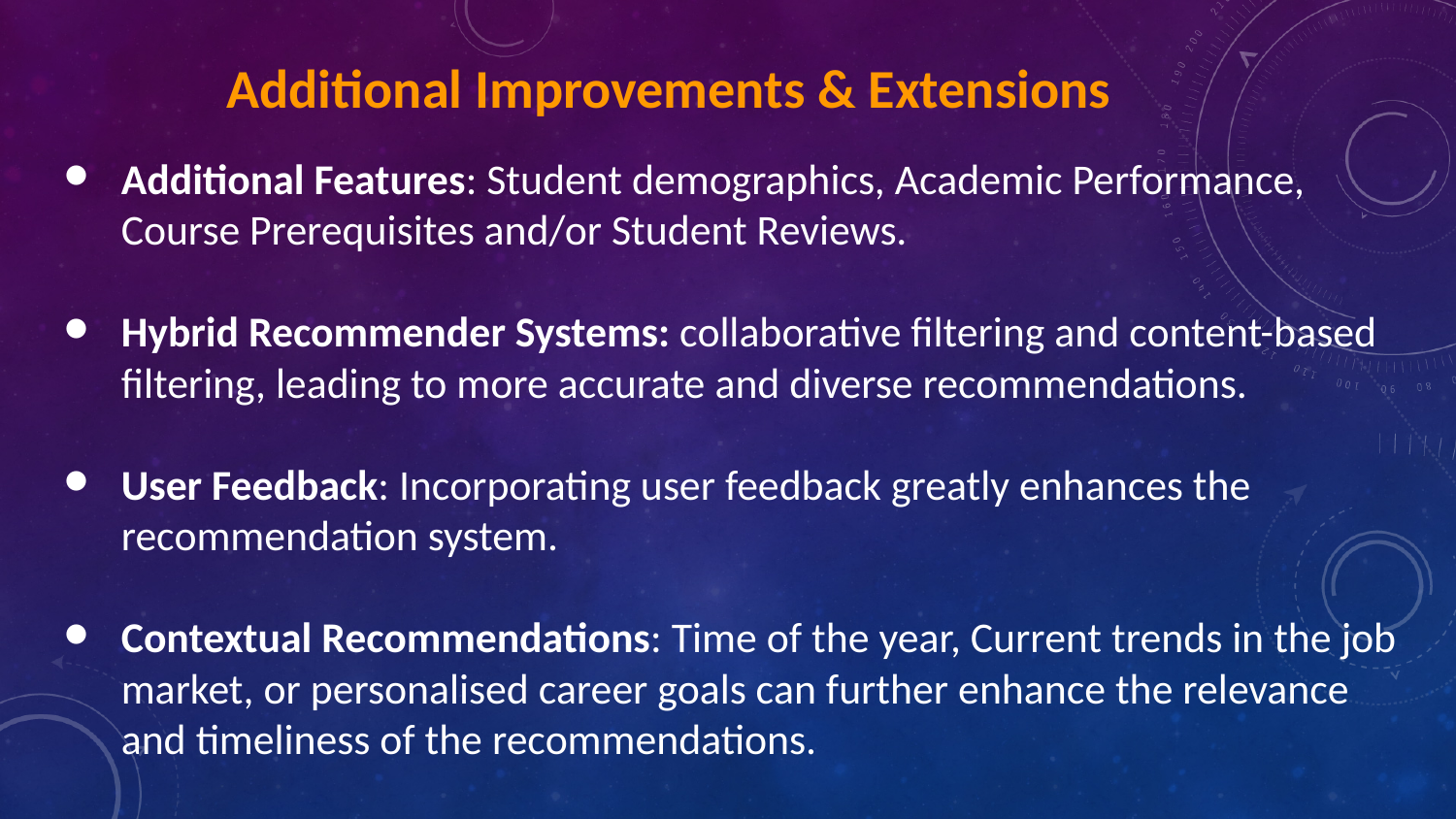

Additional Improvements & Extensions
Additional Features: Student demographics, Academic Performance, Course Prerequisites and/or Student Reviews.

Hybrid Recommender Systems: collaborative filtering and content-based filtering, leading to more accurate and diverse recommendations.

User Feedback: Incorporating user feedback greatly enhances the recommendation system.

Contextual Recommendations: Time of the year, Current trends in the job market, or personalised career goals can further enhance the relevance and timeliness of the recommendations.